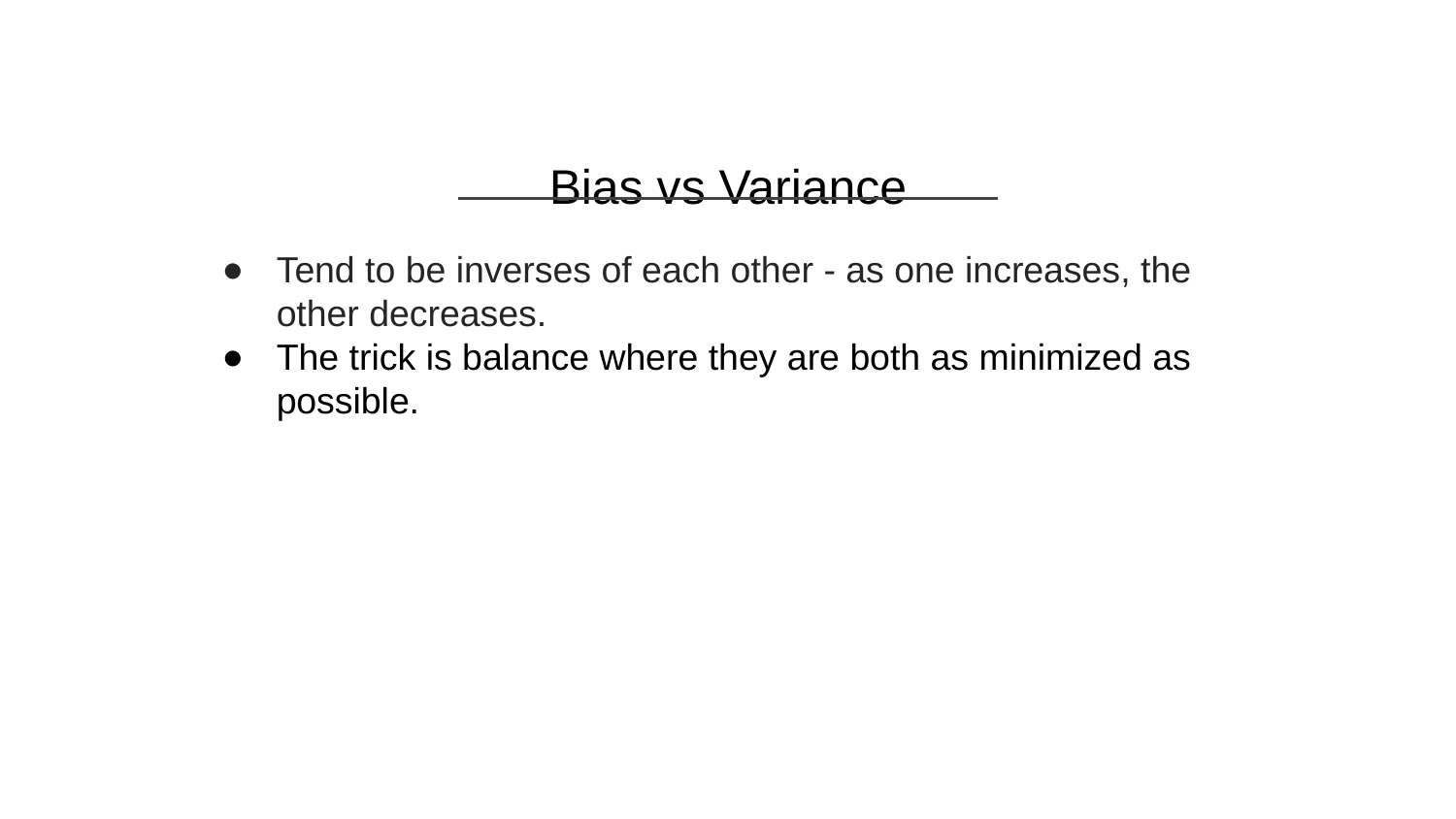

Bias vs Variance
Tend to be inverses of each other - as one increases, the other decreases.
The trick is balance where they are both as minimized as possible.